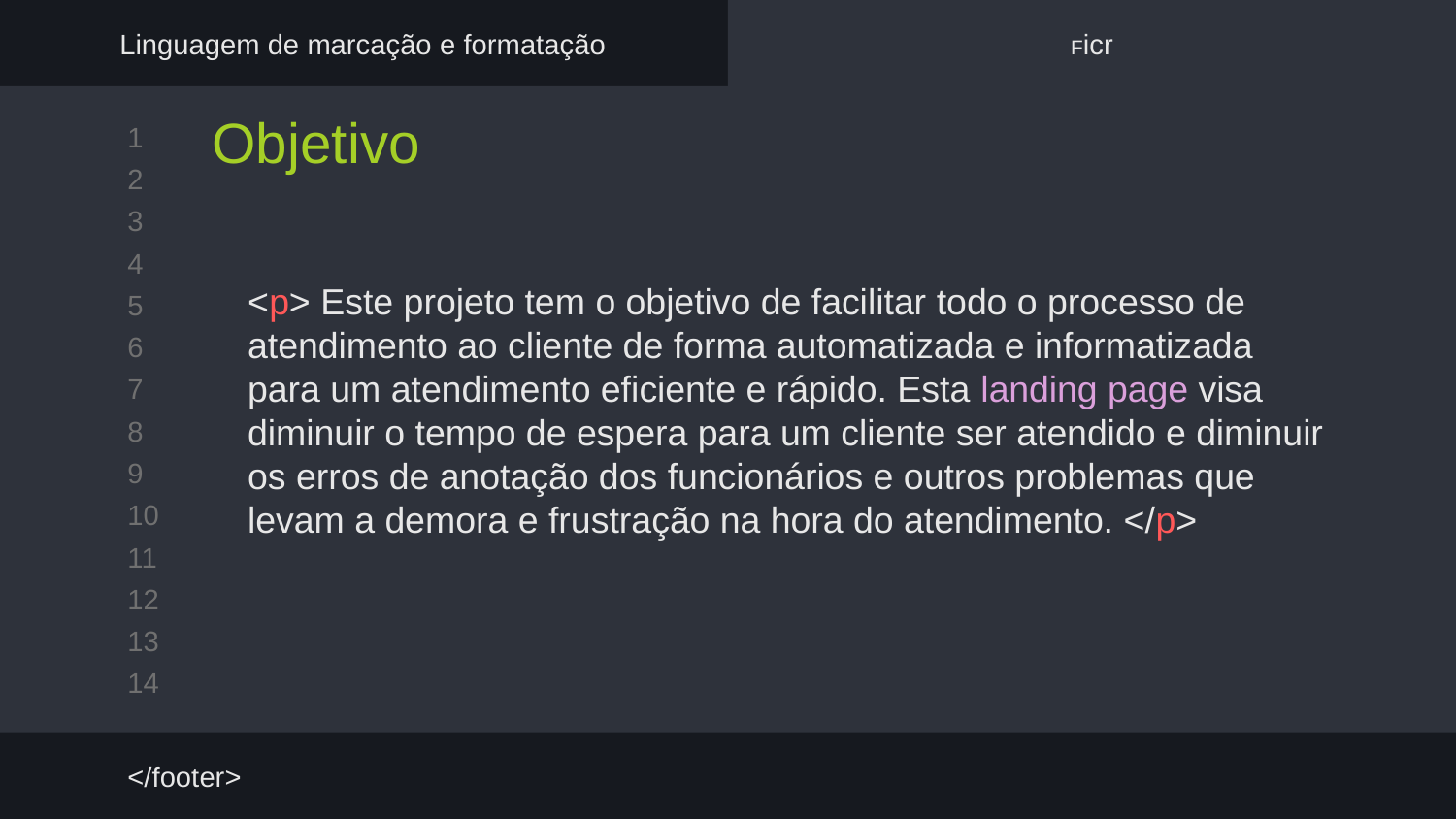

Linguagem de marcação e formatação

Ficr
# Objetivo

<p> Este projeto tem o objetivo de facilitar todo o processo de atendimento ao cliente de forma automatizada e informatizada para um atendimento eficiente e rápido. Esta landing page visa diminuir o tempo de espera para um cliente ser atendido e diminuir os erros de anotação dos funcionários e outros problemas que levam a demora e frustração na hora do atendimento. </p>
</footer>